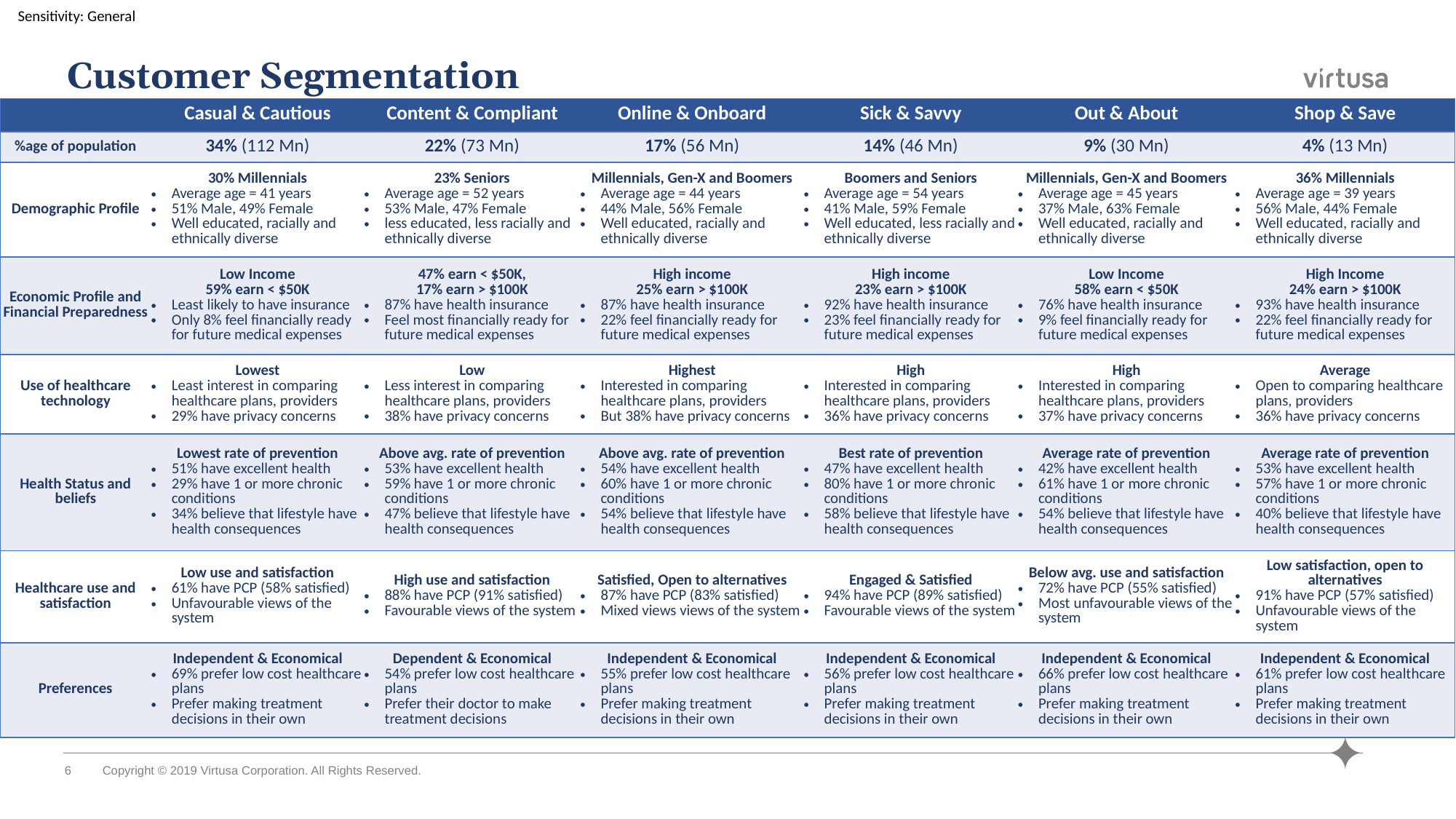

# Customer Segmentation
|  | Casual & Cautious | Content & Compliant | Online & Onboard | Sick & Savvy | Out & About | Shop & Save |
| --- | --- | --- | --- | --- | --- | --- |
| %age of population | 34% (112 Mn) | 22% (73 Mn) | 17% (56 Mn) | 14% (46 Mn) | 9% (30 Mn) | 4% (13 Mn) |
| Demographic Profile | 30% Millennials Average age = 41 years 51% Male, 49% Female Well educated, racially and ethnically diverse | 23% Seniors Average age = 52 years 53% Male, 47% Female less educated, less racially and ethnically diverse | Millennials, Gen-X and Boomers Average age = 44 years 44% Male, 56% Female Well educated, racially and ethnically diverse | Boomers and Seniors Average age = 54 years 41% Male, 59% Female Well educated, less racially and ethnically diverse | Millennials, Gen-X and Boomers Average age = 45 years 37% Male, 63% Female Well educated, racially and ethnically diverse | 36% Millennials Average age = 39 years 56% Male, 44% Female Well educated, racially and ethnically diverse |
| Economic Profile and Financial Preparedness | Low Income 59% earn < $50K Least likely to have insurance Only 8% feel financially ready for future medical expenses | 47% earn < $50K, 17% earn > $100K 87% have health insurance Feel most financially ready for future medical expenses | High income 25% earn > $100K 87% have health insurance 22% feel financially ready for future medical expenses | High income 23% earn > $100K 92% have health insurance 23% feel financially ready for future medical expenses | Low Income 58% earn < $50K 76% have health insurance 9% feel financially ready for future medical expenses | High Income 24% earn > $100K 93% have health insurance 22% feel financially ready for future medical expenses |
| Use of healthcare technology | Lowest Least interest in comparing healthcare plans, providers 29% have privacy concerns | Low Less interest in comparing healthcare plans, providers 38% have privacy concerns | Highest Interested in comparing healthcare plans, providers But 38% have privacy concerns | High Interested in comparing healthcare plans, providers 36% have privacy concerns | High Interested in comparing healthcare plans, providers 37% have privacy concerns | Average Open to comparing healthcare plans, providers 36% have privacy concerns |
| Health Status and beliefs | Lowest rate of prevention 51% have excellent health 29% have 1 or more chronic conditions 34% believe that lifestyle have health consequences | Above avg. rate of prevention 53% have excellent health 59% have 1 or more chronic conditions 47% believe that lifestyle have health consequences | Above avg. rate of prevention 54% have excellent health 60% have 1 or more chronic conditions 54% believe that lifestyle have health consequences | Best rate of prevention 47% have excellent health 80% have 1 or more chronic conditions 58% believe that lifestyle have health consequences | Average rate of prevention 42% have excellent health 61% have 1 or more chronic conditions 54% believe that lifestyle have health consequences | Average rate of prevention 53% have excellent health 57% have 1 or more chronic conditions 40% believe that lifestyle have health consequences |
| Healthcare use and satisfaction | Low use and satisfaction 61% have PCP (58% satisfied) Unfavourable views of the system | High use and satisfaction 88% have PCP (91% satisfied) Favourable views of the system | Satisfied, Open to alternatives 87% have PCP (83% satisfied) Mixed views views of the system | Engaged & Satisfied 94% have PCP (89% satisfied) Favourable views of the system | Below avg. use and satisfaction 72% have PCP (55% satisfied) Most unfavourable views of the system | Low satisfaction, open to alternatives 91% have PCP (57% satisfied) Unfavourable views of the system |
| Preferences | Independent & Economical 69% prefer low cost healthcare plans Prefer making treatment decisions in their own | Dependent & Economical 54% prefer low cost healthcare plans Prefer their doctor to make treatment decisions | Independent & Economical 55% prefer low cost healthcare plans Prefer making treatment decisions in their own | Independent & Economical 56% prefer low cost healthcare plans Prefer making treatment decisions in their own | Independent & Economical 66% prefer low cost healthcare plans Prefer making treatment decisions in their own | Independent & Economical 61% prefer low cost healthcare plans Prefer making treatment decisions in their own |